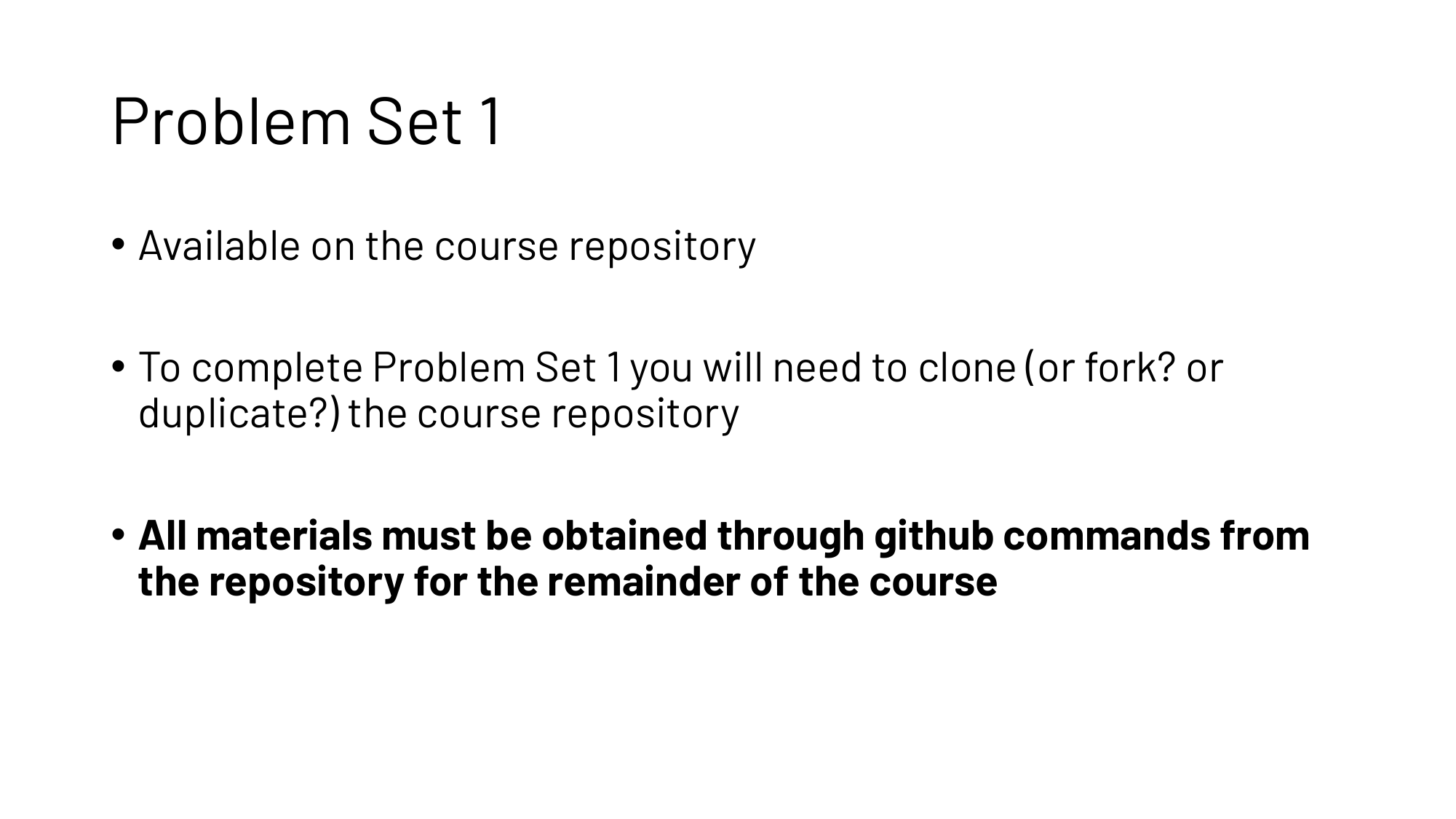

# Problem Set 1

Available on the course repository

To complete Problem Set 1 you will need to clone (or fork? or duplicate?) the course repository

All materials must be obtained through github commands from the repository for the remainder of the course